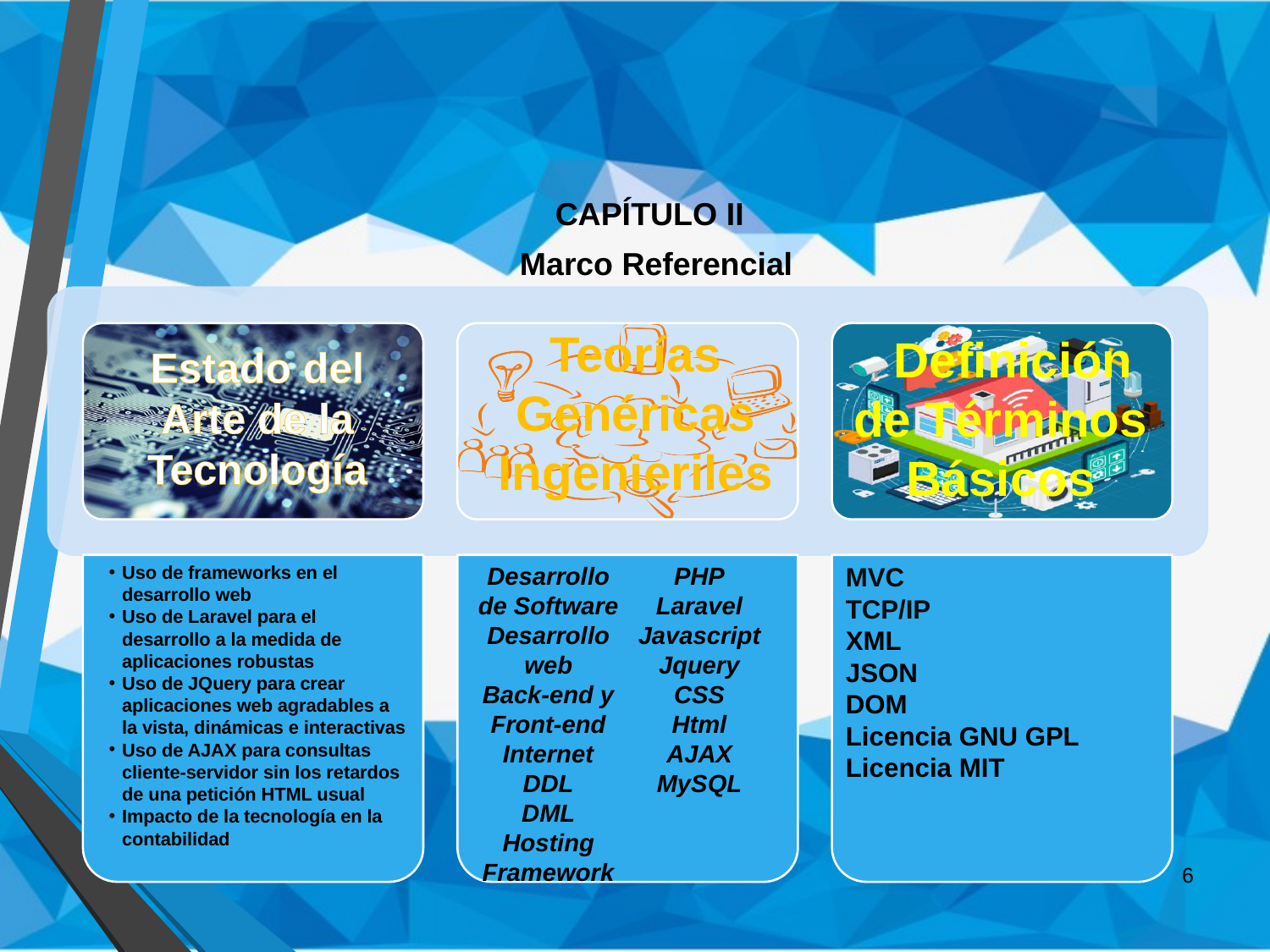

CAPÍTULO II
Marco Referencial

Teorías Genéricas Ingenieriles

Definición de Términos Básicos
Estado del Arte de la Tecnología

Desarrollo de Software
Desarrollo web
Back-end y Front-end
Internet
DDL
DML
Hosting
Framework
PHP
Laravel
Javascript
Jquery
CSS
Html
AJAX
MySQL
Uso de frameworks en el desarrollo web
Uso de Laravel para el desarrollo a la medida de aplicaciones robustas
Uso de JQuery para crear aplicaciones web agradables a la vista, dinámicas e interactivas
Uso de AJAX para consultas cliente-servidor sin los retardos de una petición HTML usual
Impacto de la tecnología en la contabilidad
MVC
TCP/IP
XML
JSON
DOM
Licencia GNU GPL
Licencia MIT
6